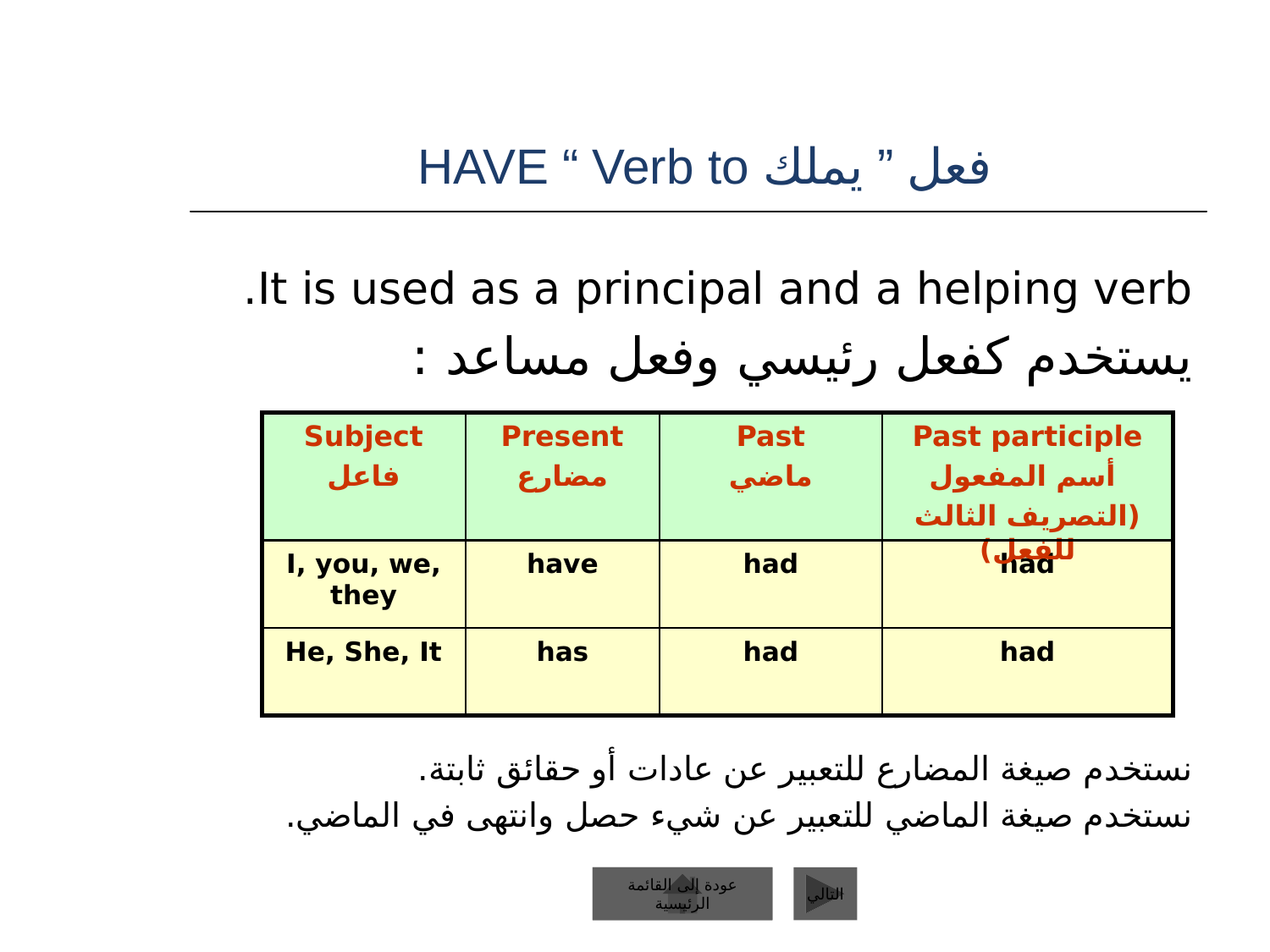

# فعل ” يملك HAVE “ Verb to
It is used as a principal and a helping verb.
يستخدم كفعل رئيسي وفعل مساعد :

Subject
فاعل
Present
مضارع
Past
ماضي
Past participle
 أسم المفعول
(التصريف الثالث للفعل)
I, you, we, they
have
had

had

He, She, It
has

had
had

نستخدم صيغة المضارع للتعبير عن عادات أو حقائق ثابتة.
نستخدم صيغة الماضي للتعبير عن شيء حصل وانتهى في الماضي.

عودة إلى القائمة الرئيسية
عودة إلى القائمة الرئيسية
التالي